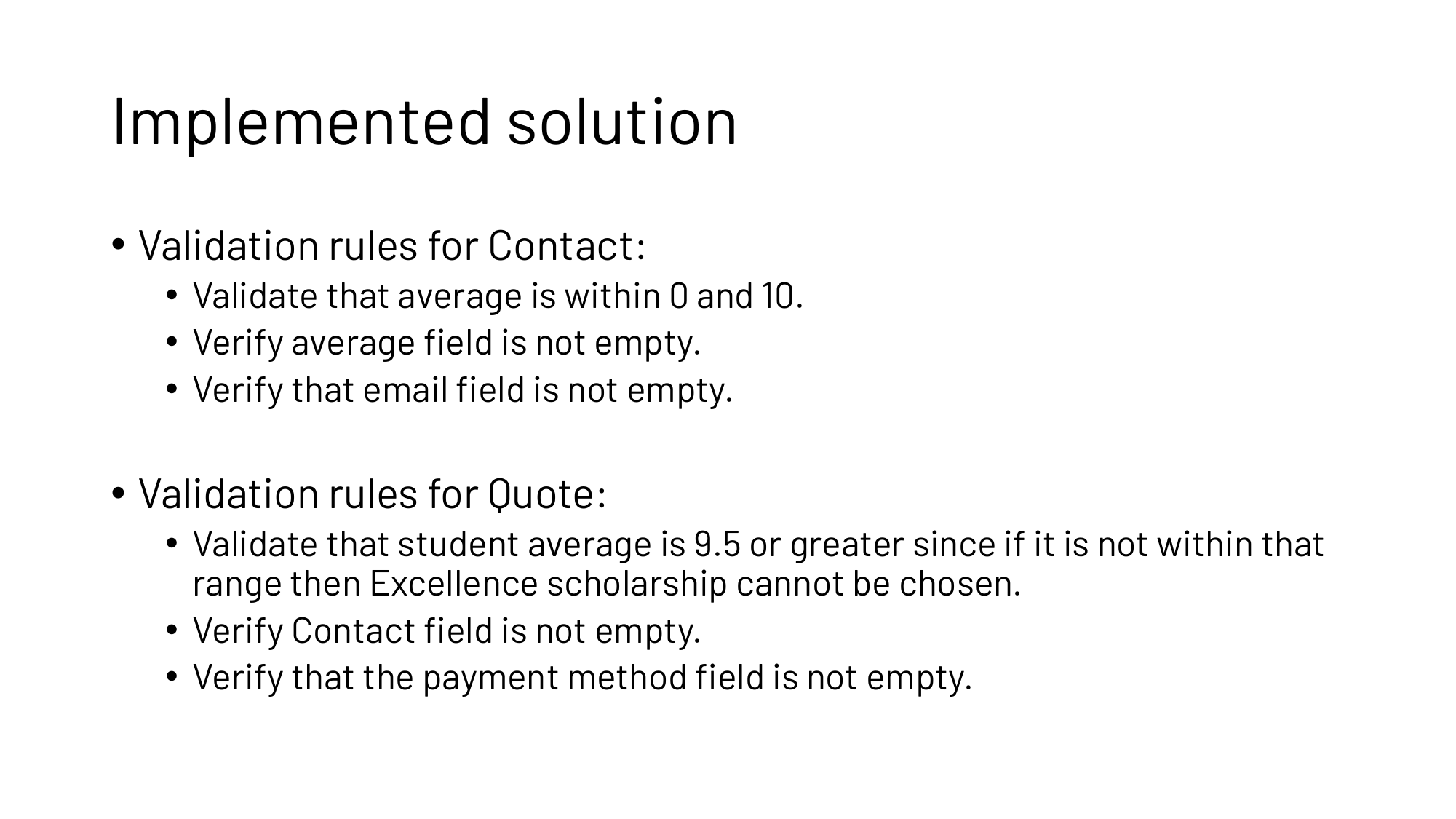

# Implemented solution
Validation rules for Contact:
Validate that average is within 0 and 10.
Verify average field is not empty.
Verify that email field is not empty.

Validation rules for Quote:
Validate that student average is 9.5 or greater since if it is not within that range then Excellence scholarship cannot be chosen.
Verify Contact field is not empty.
Verify that the payment method field is not empty.